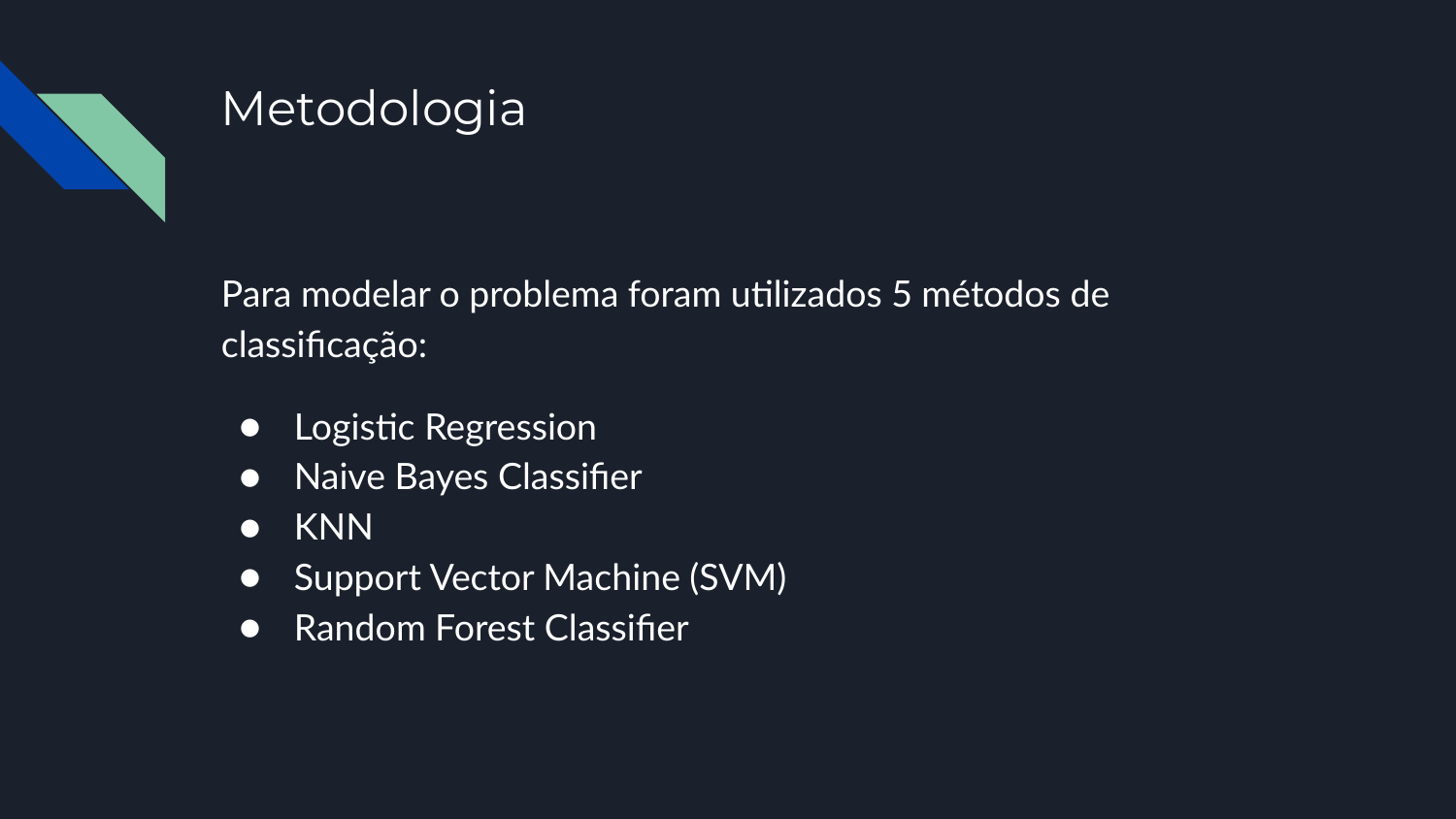

# Metodologia
Para modelar o problema foram utilizados 5 métodos de classificação:
Logistic Regression
Naive Bayes Classifier
KNN
Support Vector Machine (SVM)
Random Forest Classifier